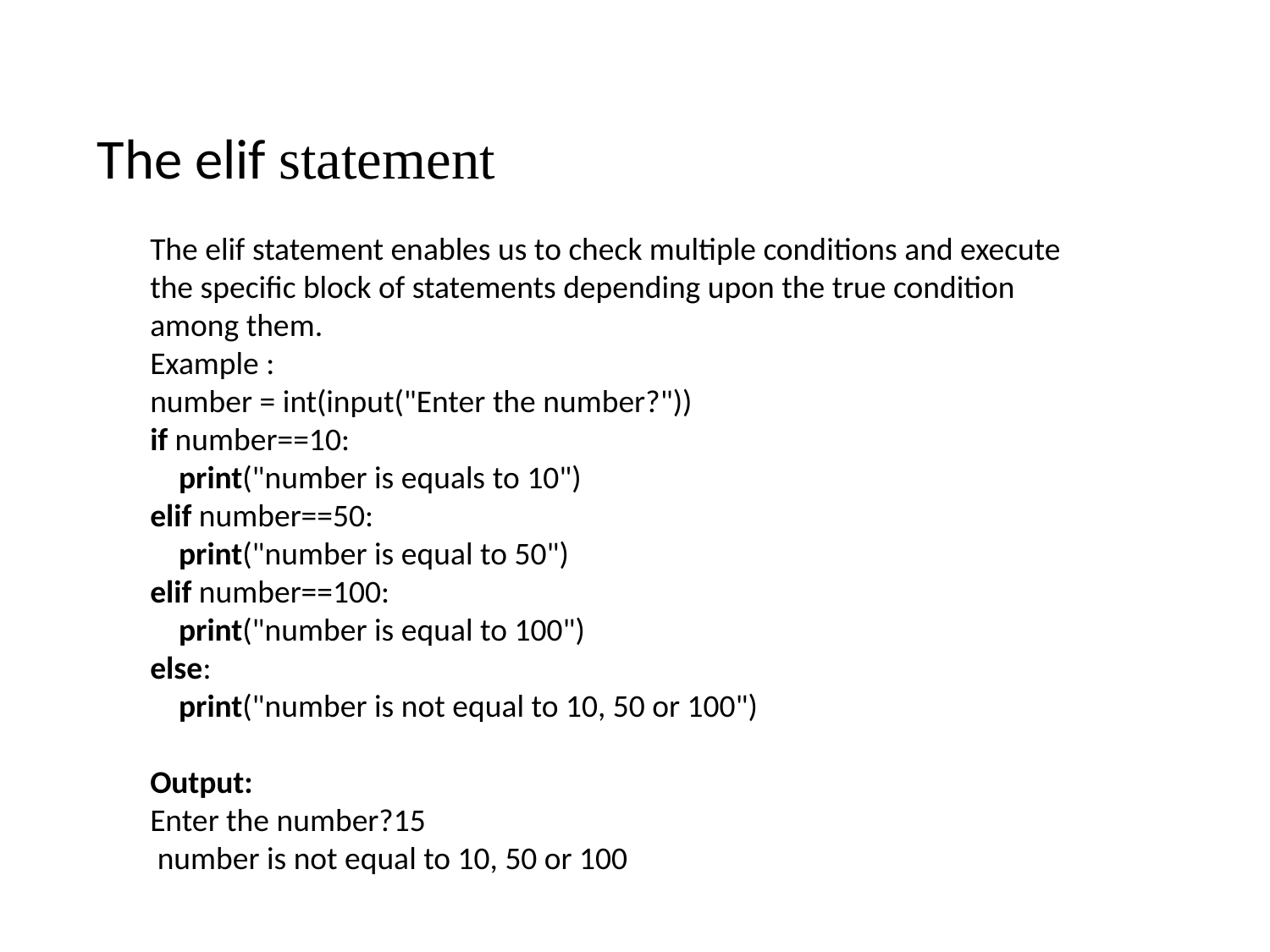

The elif statement

The elif statement enables us to check multiple conditions and execute the specific block of statements depending upon the true condition among them.
Example :
number = int(input("Enter the number?"))
if number==10:
    print("number is equals to 10")
elif number==50:
    print("number is equal to 50")
elif number==100:
    print("number is equal to 100")
else:
    print("number is not equal to 10, 50 or 100")

Output:
Enter the number?15
 number is not equal to 10, 50 or 100